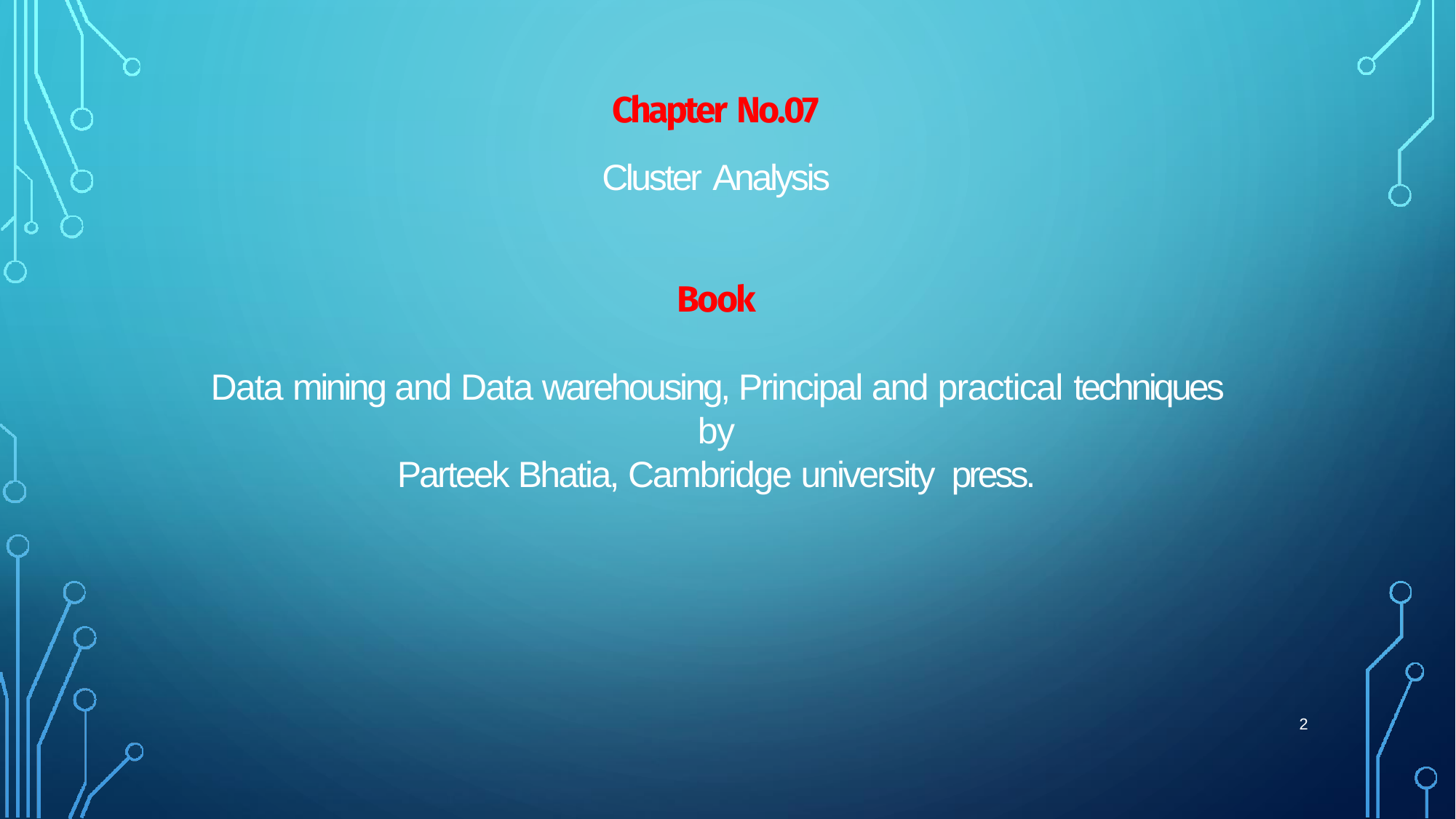

Chapter No.07
Cluster Analysis

Book

Data mining and Data warehousing, Principal and practical techniques by
Parteek Bhatia, Cambridge university press.
2